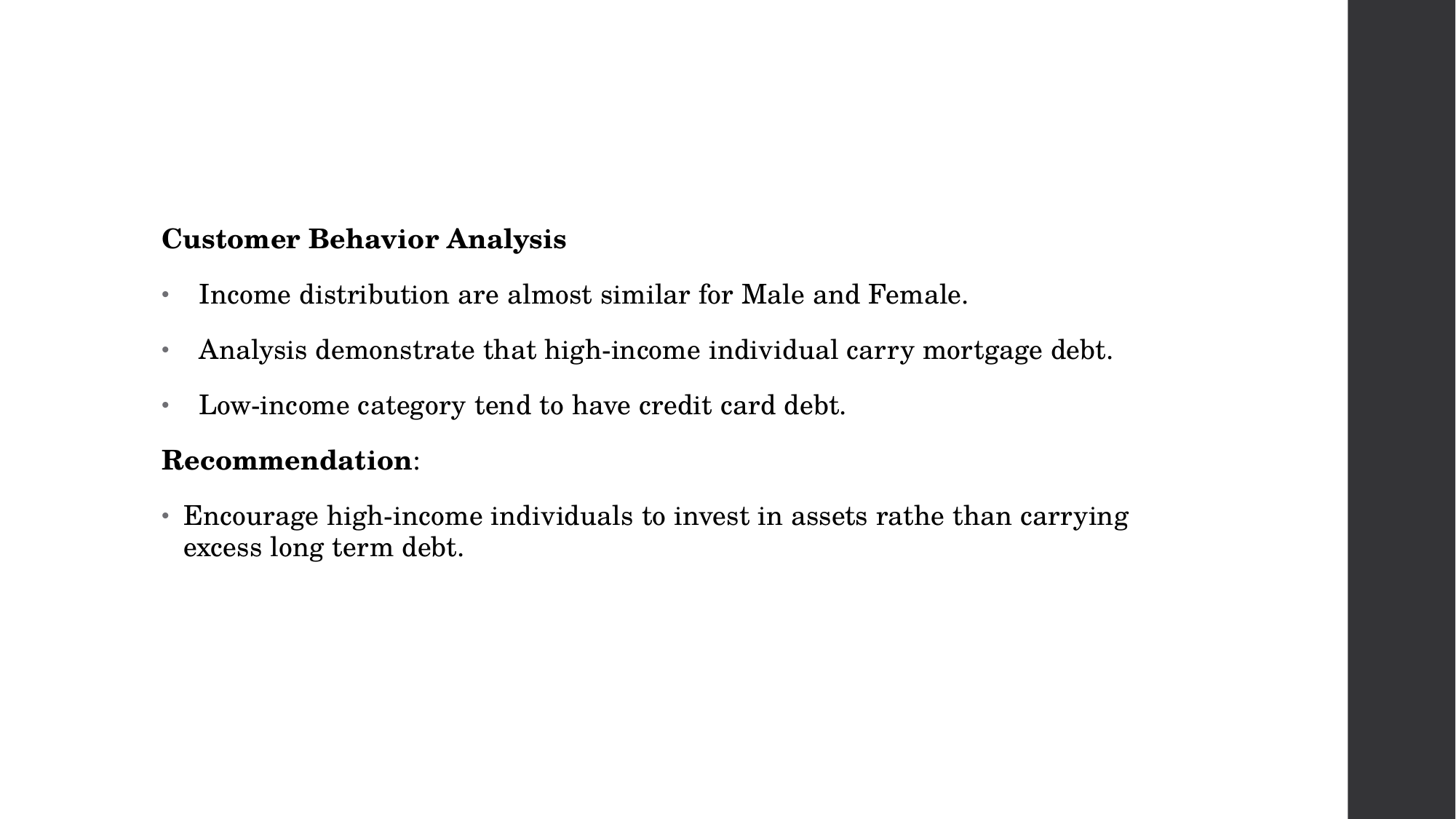

#
Customer Behavior Analysis
  Income distribution are almost similar for Male and Female.
  Analysis demonstrate that high-income individual carry mortgage debt.
  Low-income category tend to have credit card debt.
Recommendation:
Encourage high-income individuals to invest in assets rathe than carrying excess long term debt.